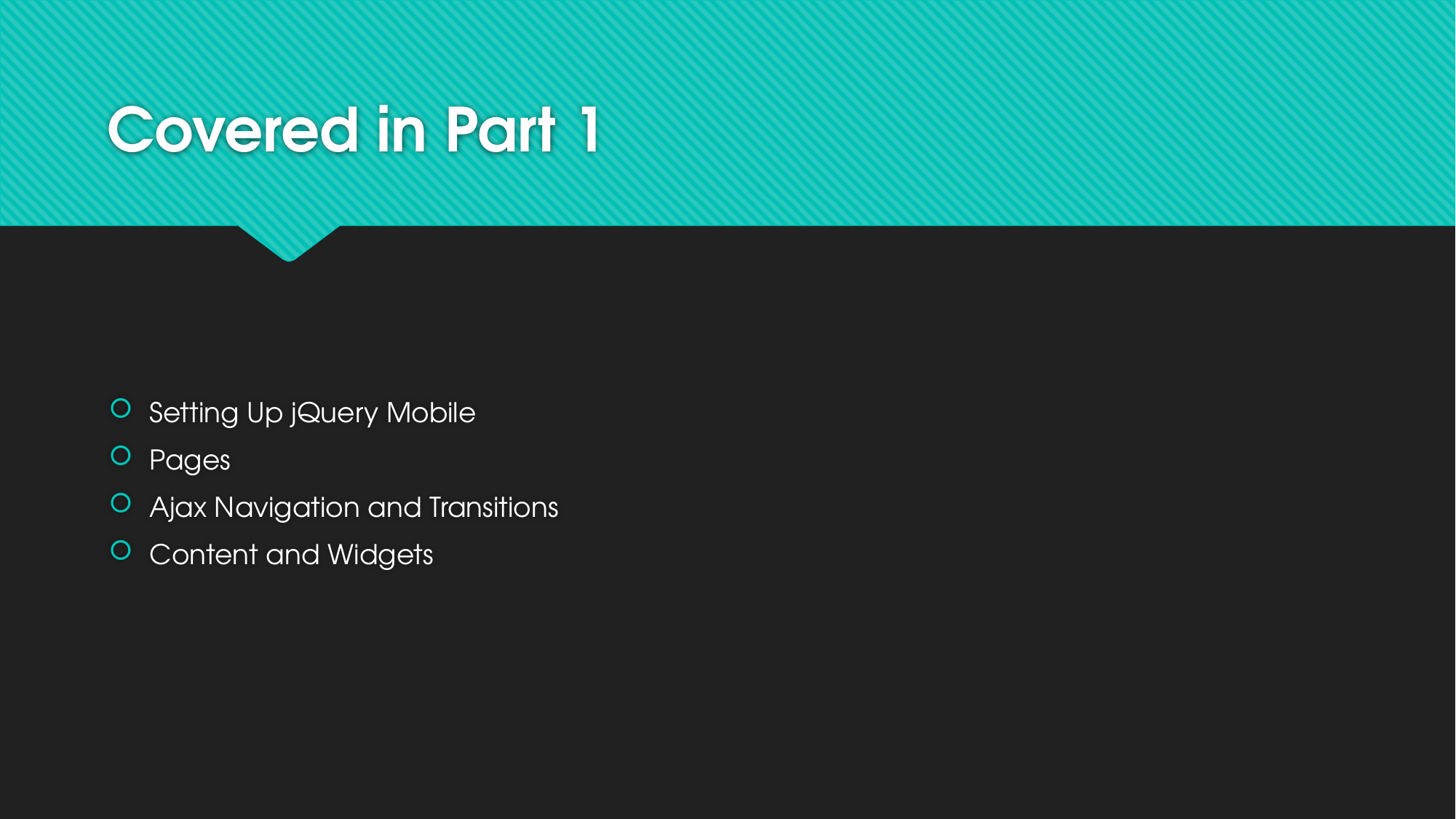

# Covered in Part 1
Setting Up jQuery Mobile
Pages
Ajax Navigation and Transitions
Content and Widgets